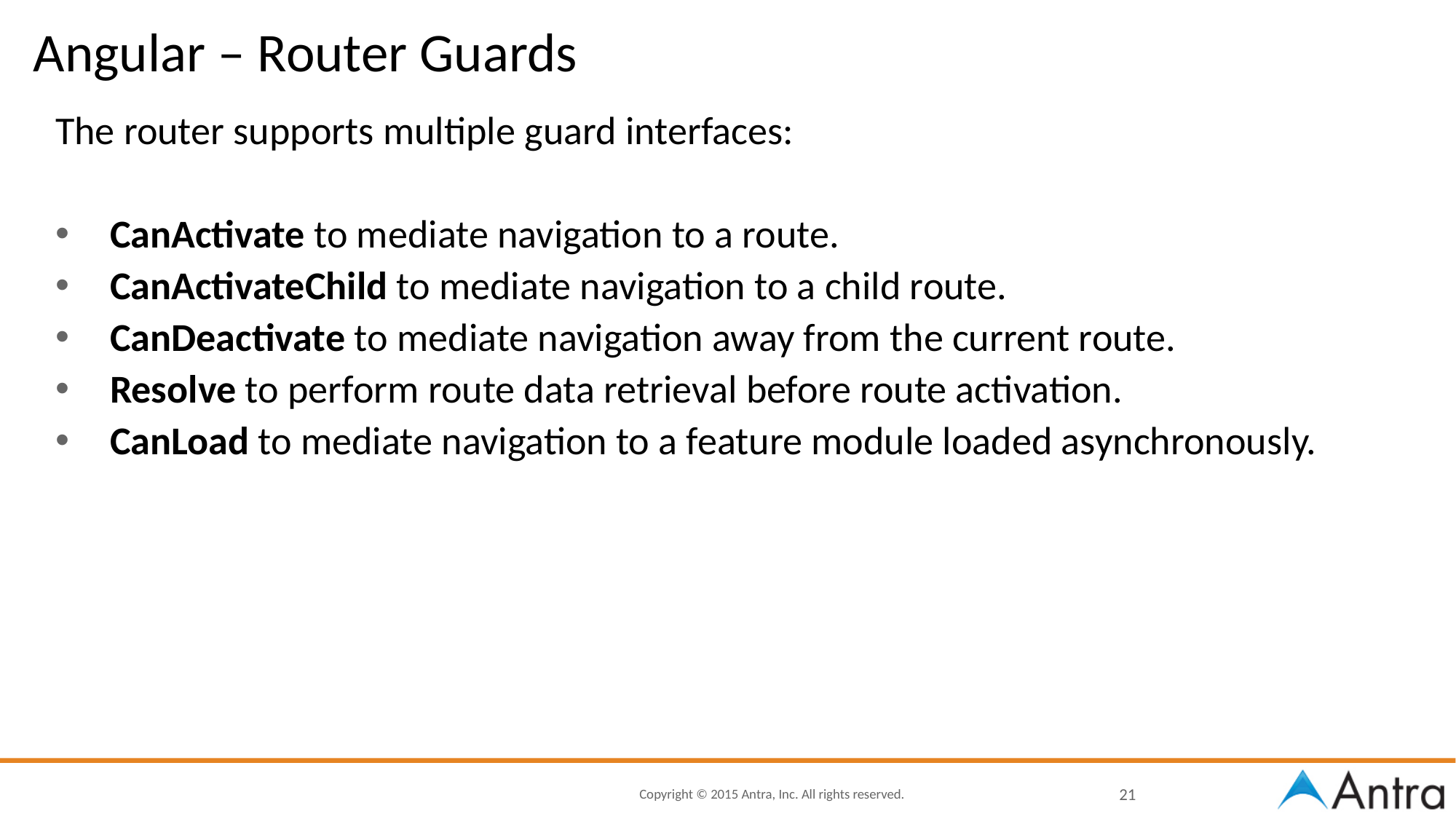

# Angular – Router Guards
The router supports multiple guard interfaces:

CanActivate to mediate navigation to a route.
CanActivateChild to mediate navigation to a child route.
CanDeactivate to mediate navigation away from the current route.
Resolve to perform route data retrieval before route activation.
CanLoad to mediate navigation to a feature module loaded asynchronously.
21